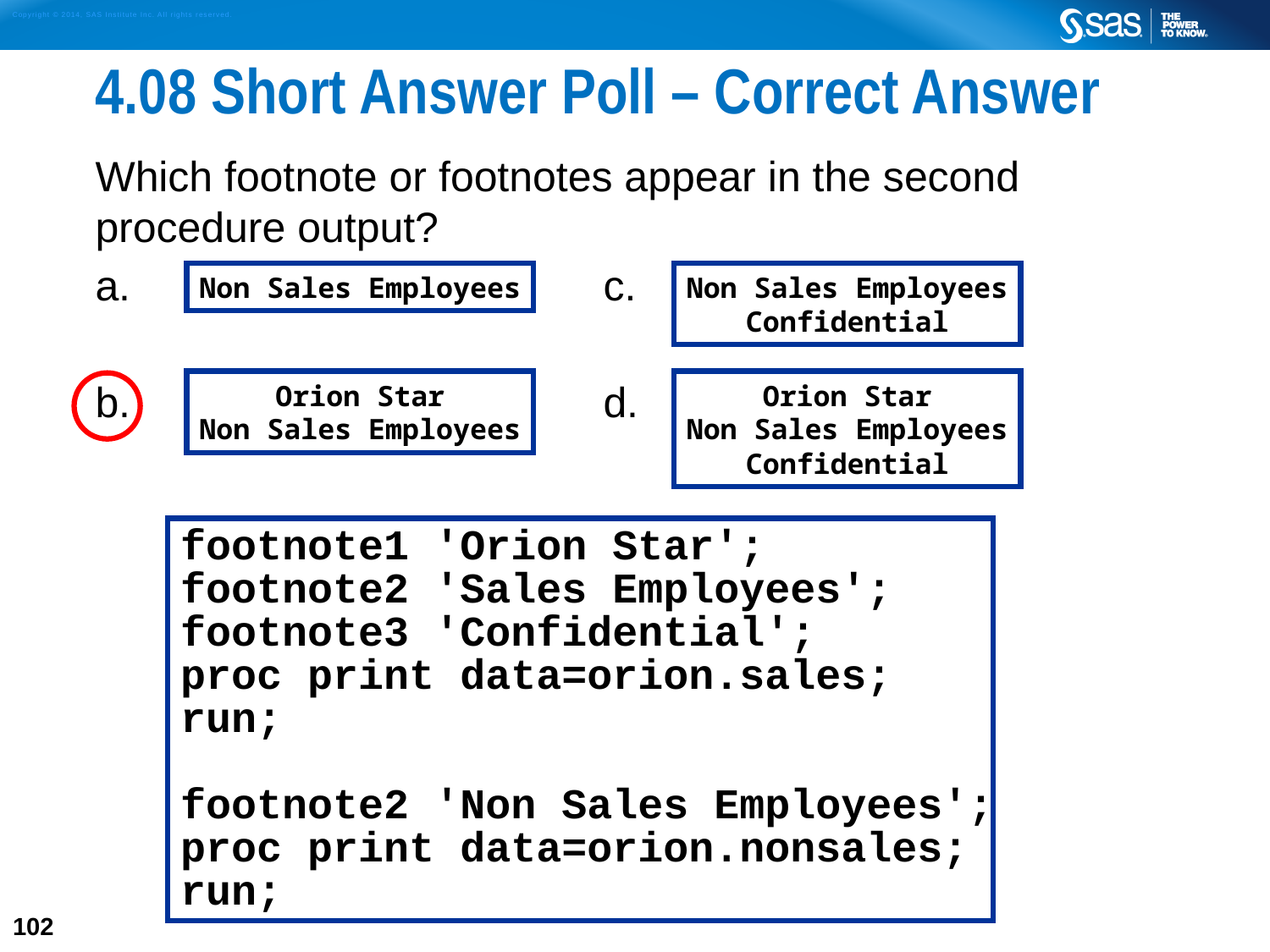

# 4.08 Short Answer Poll – Correct Answer
Which footnote or footnotes appear in the second procedure output?
a.				c.

b.				d.

Non Sales Employees
Non Sales Employees
Confidential
Orion Star
Non Sales Employees
Orion Star
Non Sales Employees
Confidential

footnote1 'Orion Star';
footnote2 'Sales Employees';
footnote3 'Confidential';
proc print data=orion.sales;
run;

footnote2 'Non Sales Employees';
proc print data=orion.nonsales;
run;